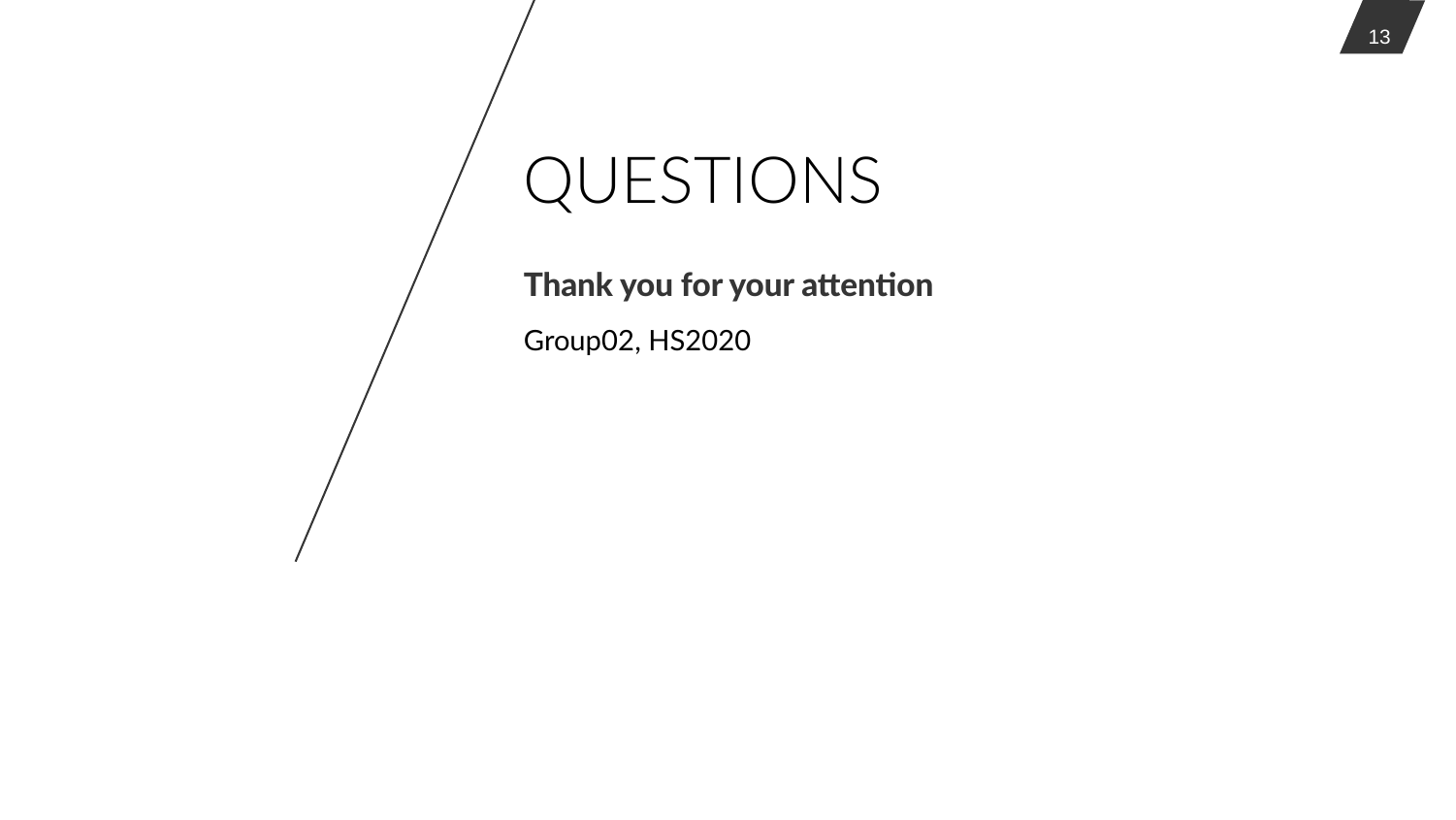

13
# Questions
Thank you for your attention
Group02, HS2020